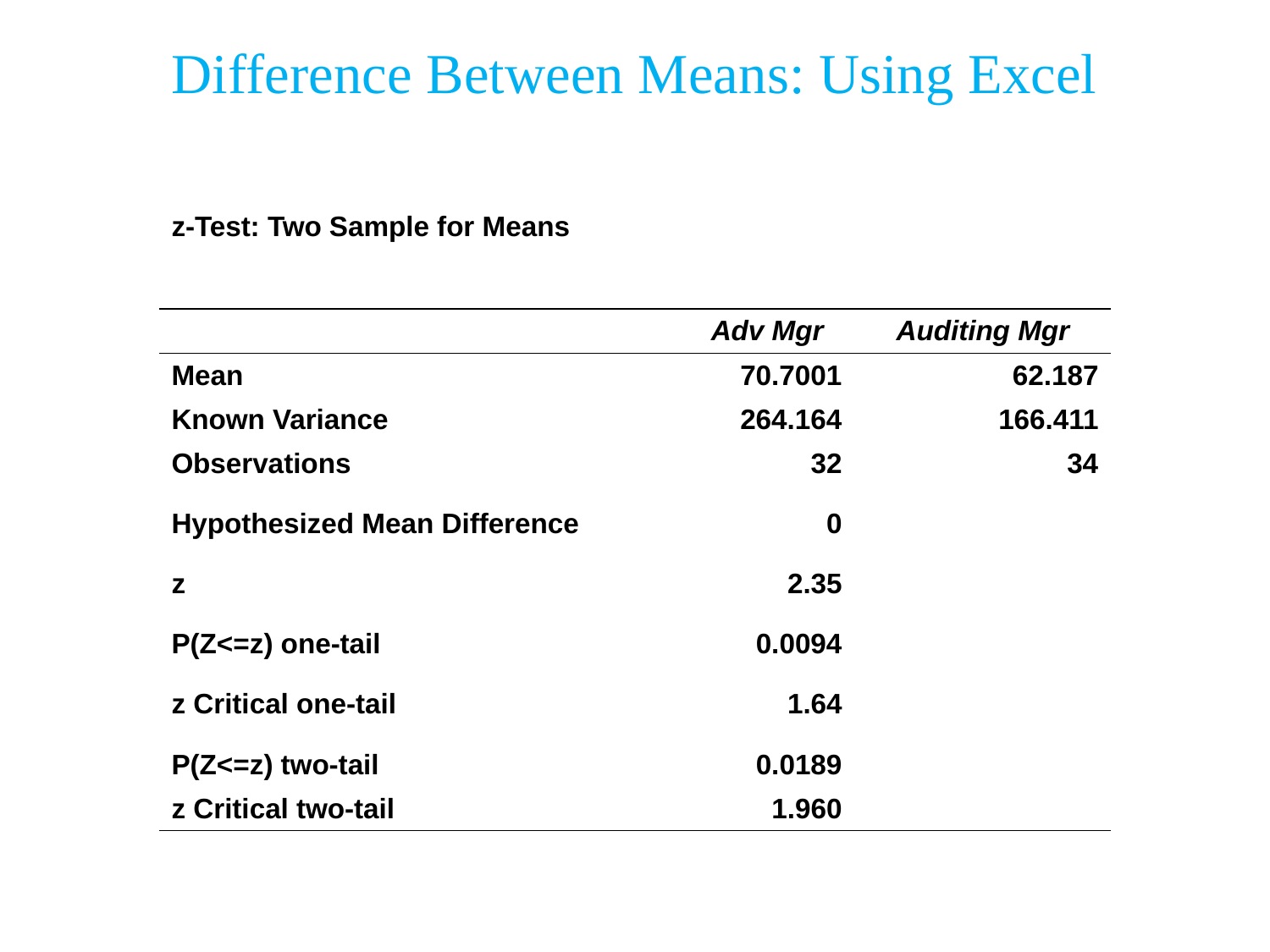

Difference Between Means: Using Excel
| z-Test: Two Sample for Means |  |  |
| --- | --- | --- |
|  |  |  |
|  | Adv Mgr | Auditing Mgr |
| Mean | 70.7001 | 62.187 |
| Known Variance | 264.164 | 166.411 |
| Observations | 32 | 34 |
| Hypothesized Mean Difference | 0 |  |
| z | 2.35 |  |
| P(Z<=z) one-tail | 0.0094 |  |
| z Critical one-tail | 1.64 |  |
| P(Z<=z) two-tail | 0.0189 |  |
| z Critical two-tail | 1.960 |  |